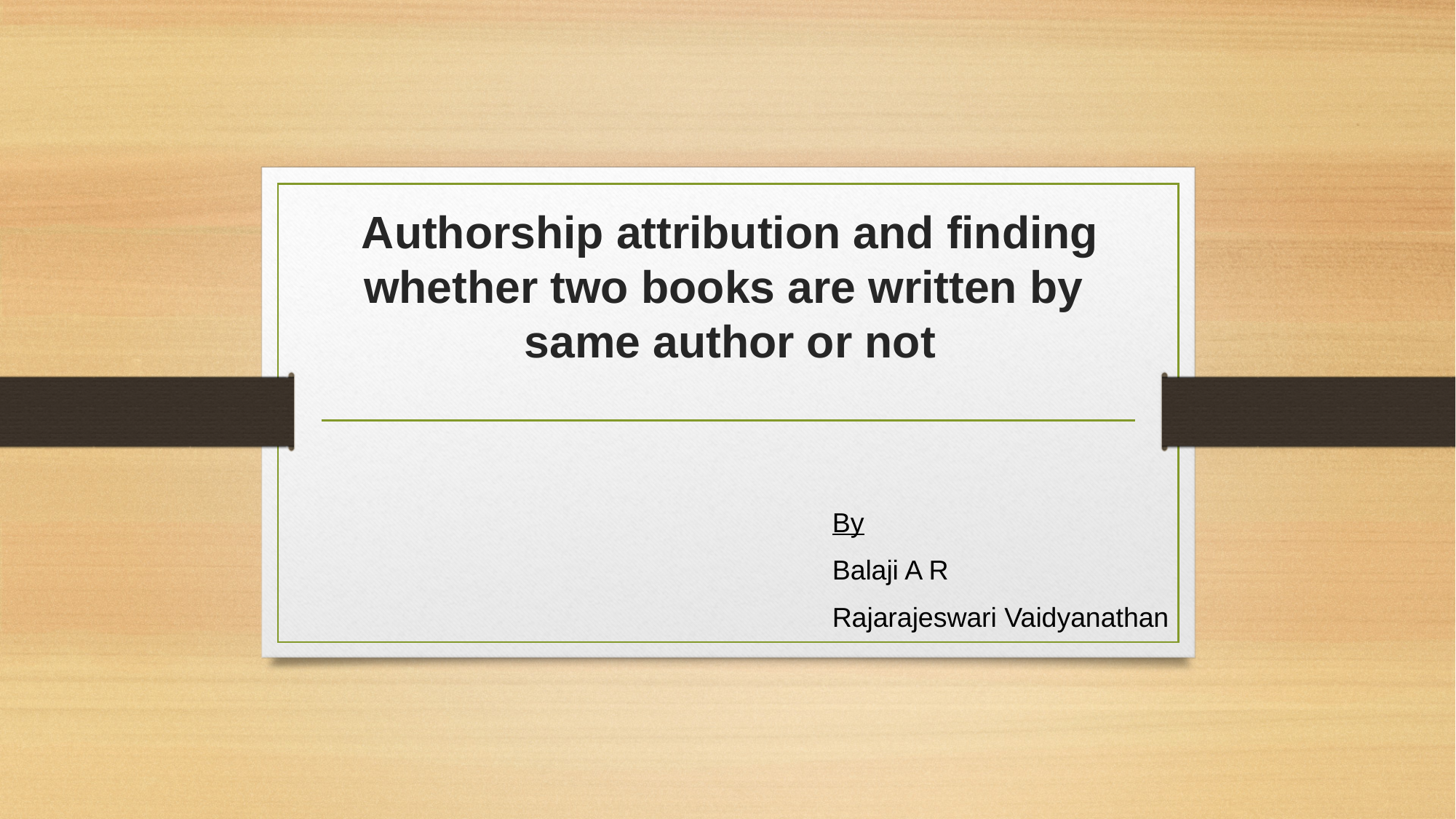

# Authorship attribution and finding whether two books are written by same author or not

By
Balaji A R
Rajarajeswari Vaidyanathan